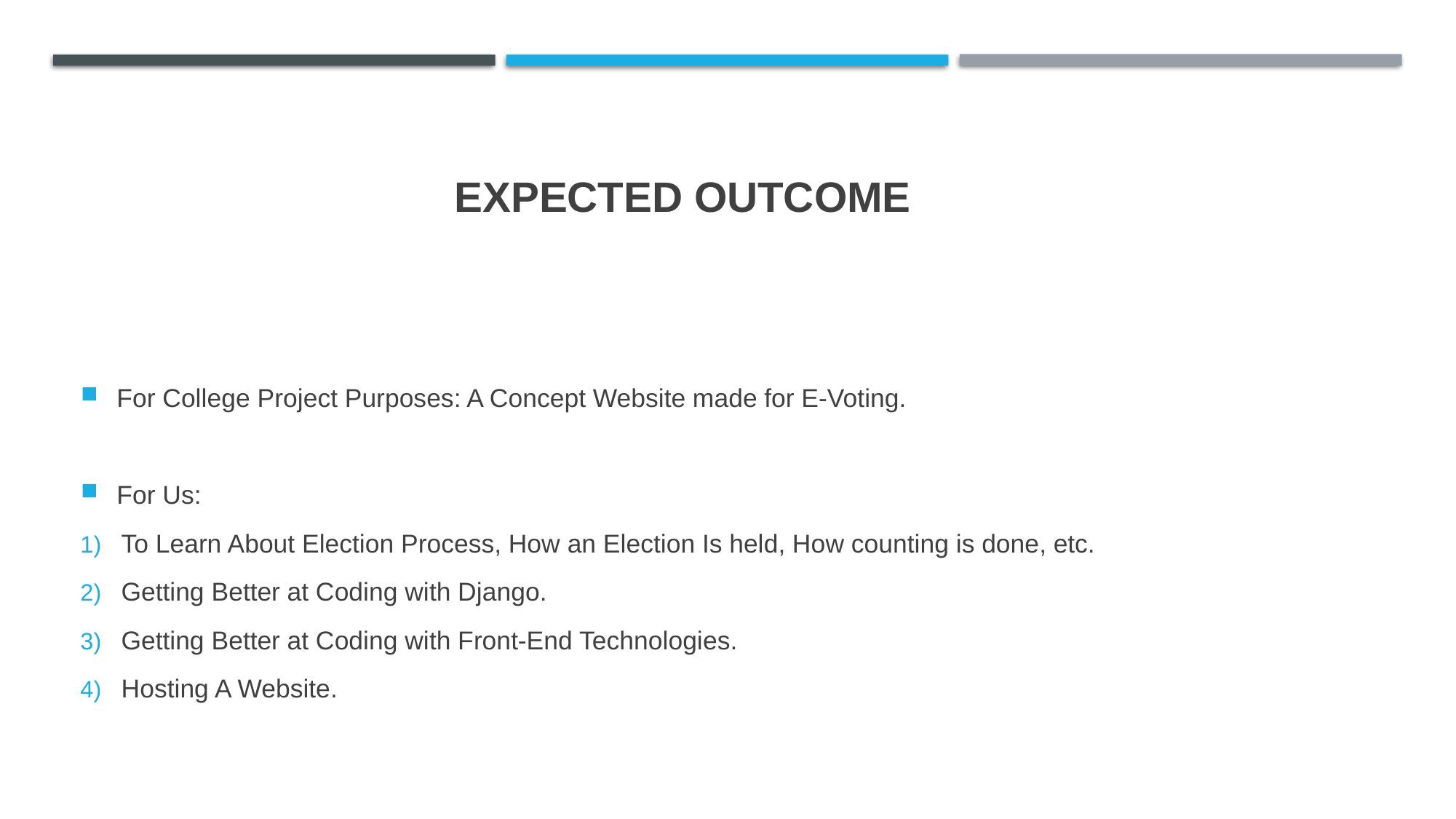

# Expected Outcome

For College Project Purposes: A Concept Website made for E-Voting.

For Us:
To Learn About Election Process, How an Election Is held, How counting is done, etc.
Getting Better at Coding with Django.
Getting Better at Coding with Front-End Technologies.
Hosting A Website.